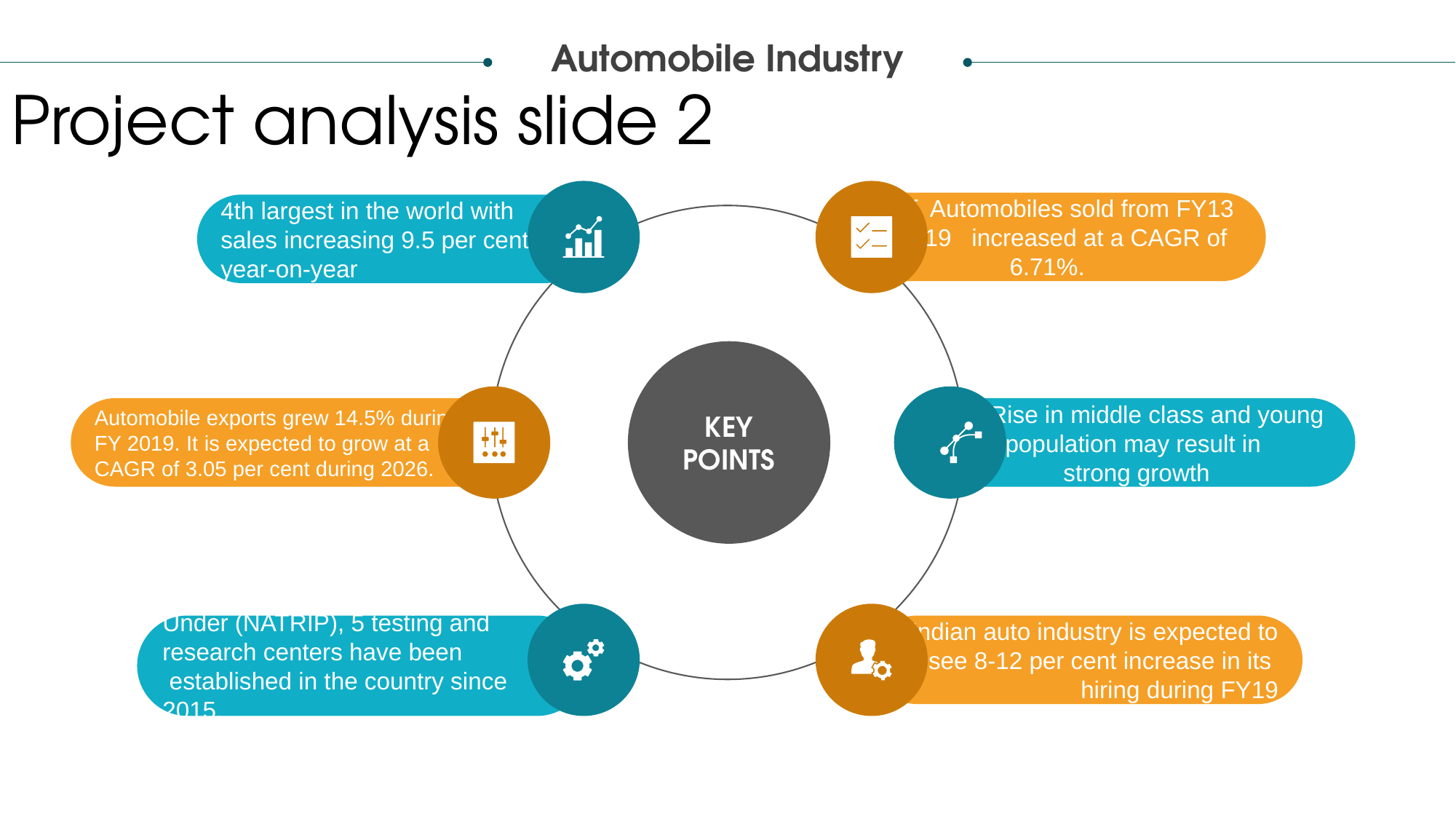

Automobile Industry
Project analysis slide 2

No of  Automobiles sold from FY13 to FY19   increased at a CAGR of 6.71%.
4th largest in the world with   sales increasing 9.5 per cent  year-on-year

KEY POINTS

Automobile exports grew 14.5% during FY 2019. It is expected to grow at a
CAGR of 3.05 per cent during 2026.
      Rise in middle class and young population may result in
strong growth

Under (NATRIP), 5 testing and
research centers have been
 established in the country since 2015.
. Indian auto industry is expected to see 8-12 per cent increase in its
hiring during FY19